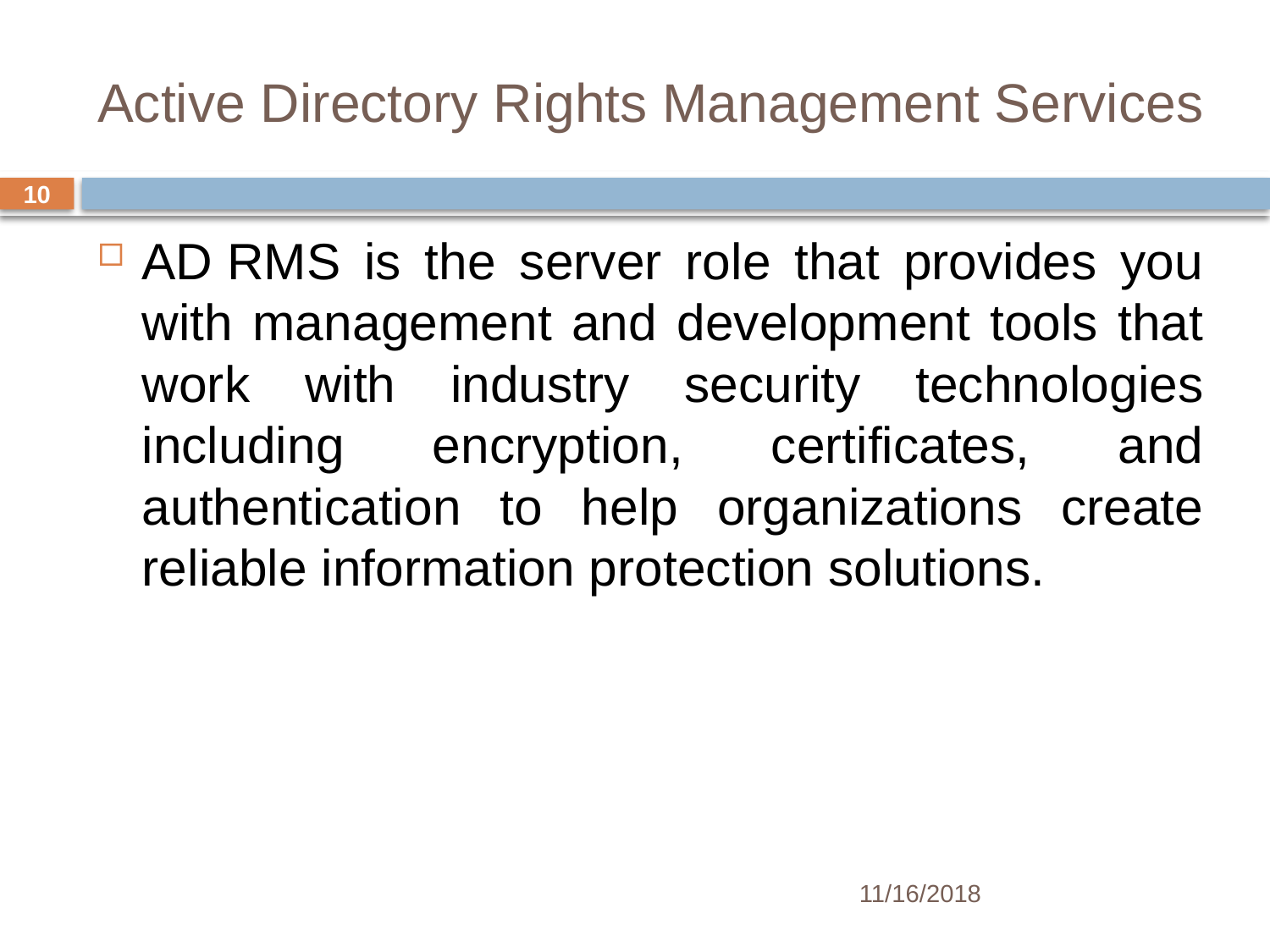

# Active Directory Rights Management Services
10
AD RMS is the server role that provides you with management and development tools that work with industry security technologies including encryption, certificates, and authentication to help organizations create reliable information protection solutions.
11/16/2018